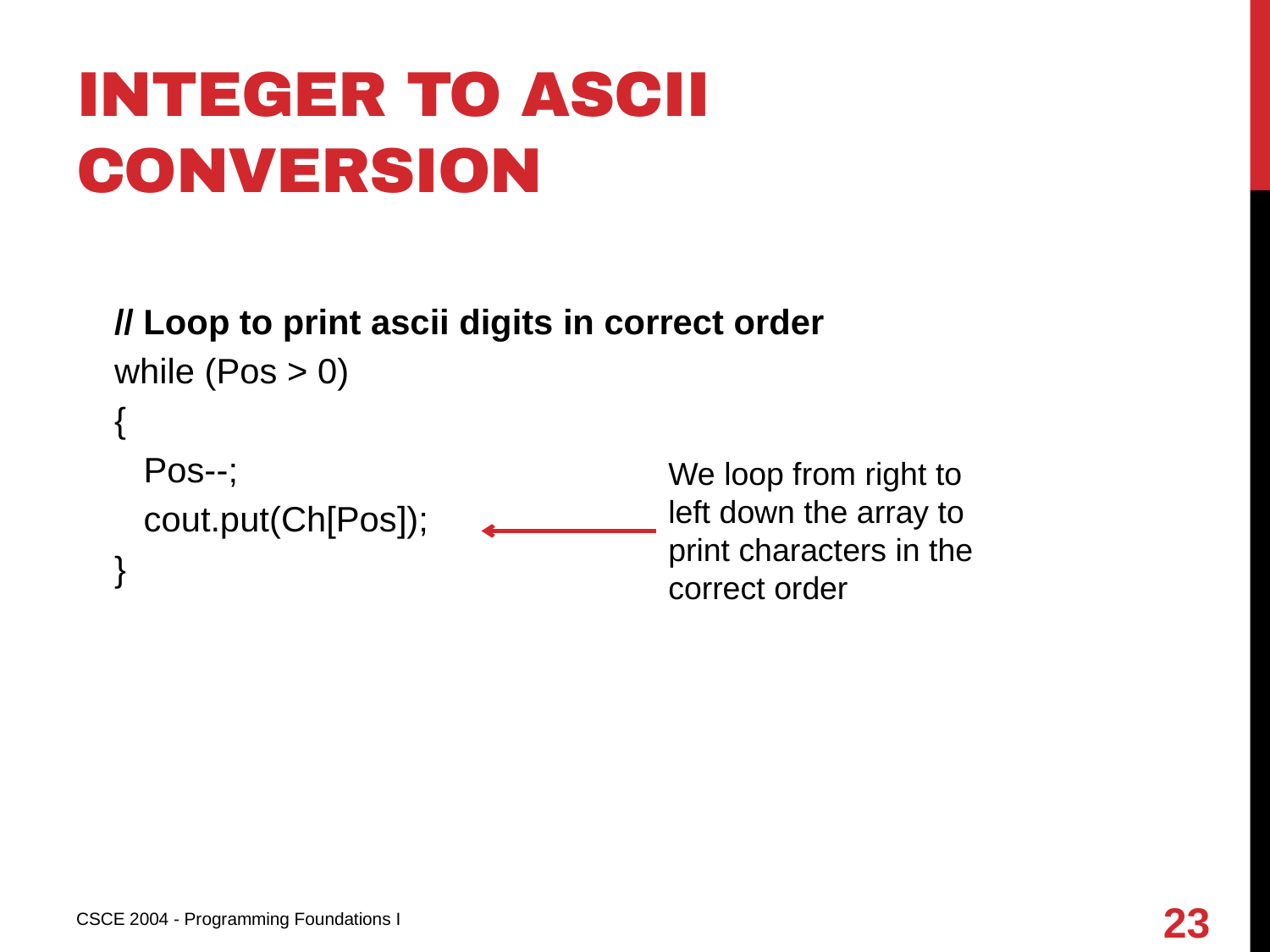

# Integer to ascii conversion

// Loop to print ascii digits in correct order
while (Pos > 0)
{
   Pos--;
   cout.put(Ch[Pos]);
}
We loop from right to left down the array to print characters in the correct order
23
CSCE 2004 - Programming Foundations I